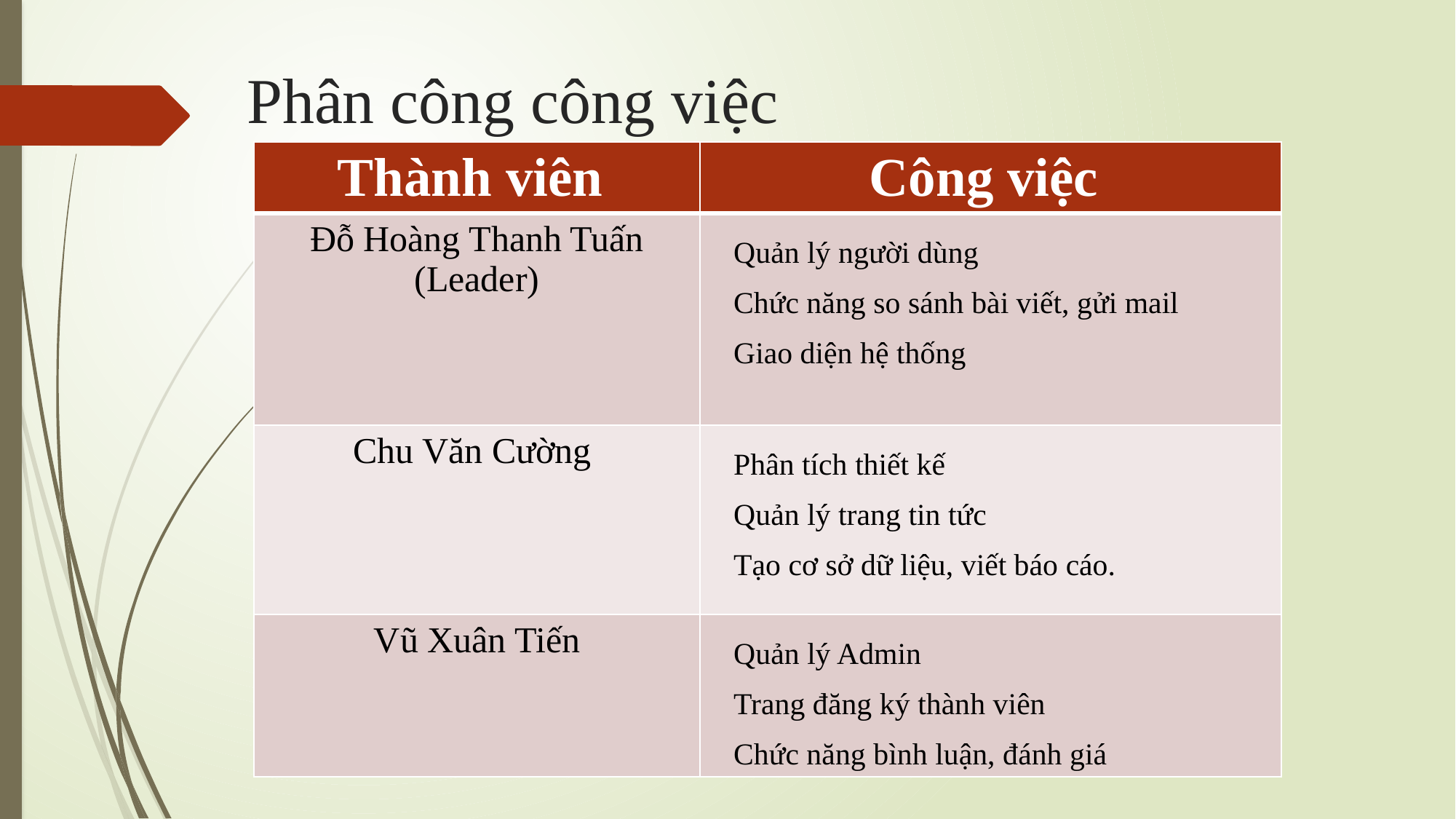

Phân công công việc
| Thành viên | Công việc |
| --- | --- |
| Đỗ Hoàng Thanh Tuấn (Leader) | Quản lý người dùng Chức năng so sánh bài viết, gửi mail Giao diện hệ thống |
| Chu Văn Cường | Phân tích thiết kế Quản lý trang tin tức Tạo cơ sở dữ liệu, viết báo cáo. |
| Vũ Xuân Tiến | Quản lý Admin Trang đăng ký thành viên Chức năng bình luận, đánh giá |